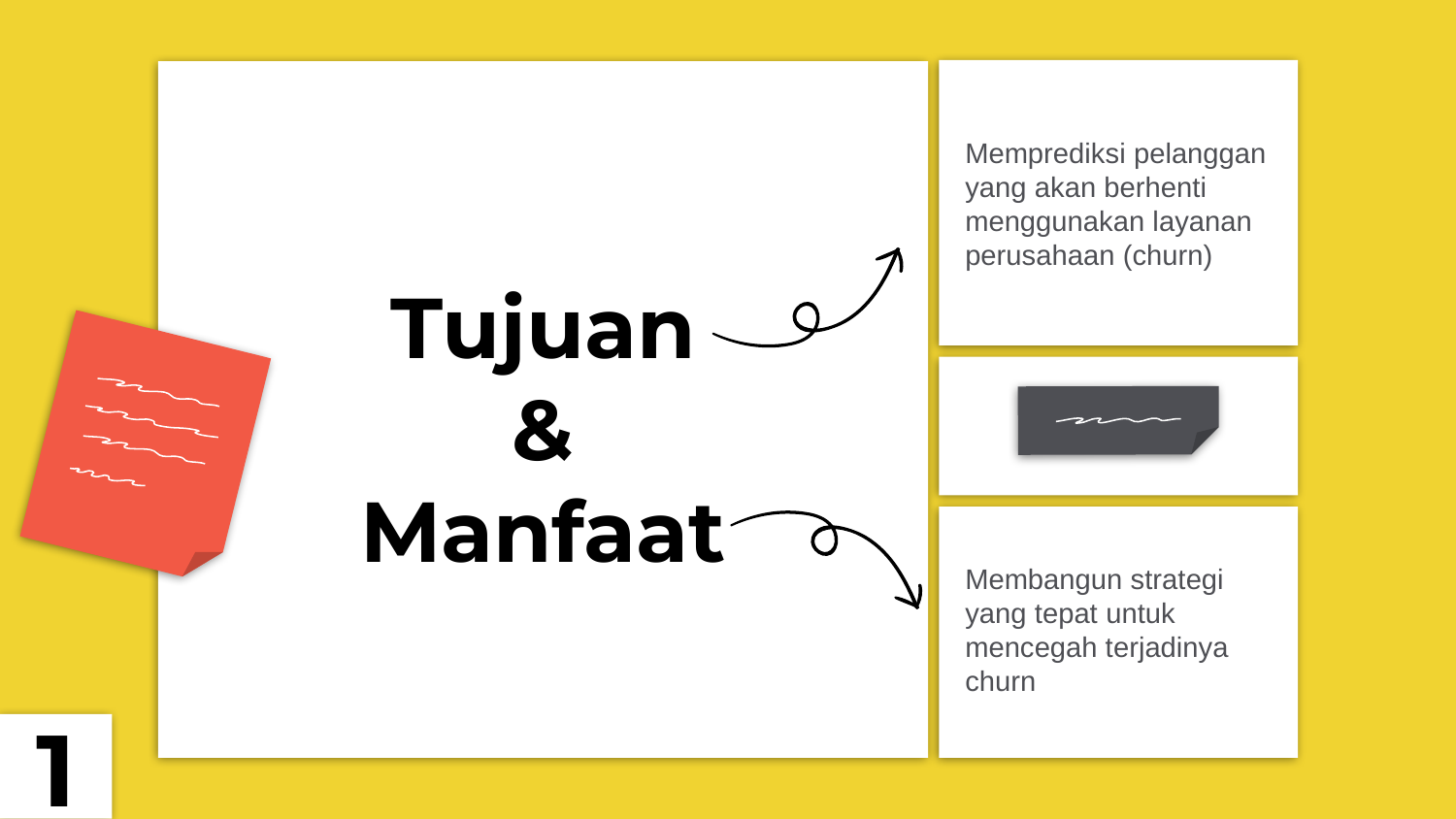

Memprediksi pelanggan yang akan berhenti menggunakan layanan perusahaan (churn)

# Tujuan
&
Manfaat

Membangun strategi yang tepat untuk mencegah terjadinya churn
1